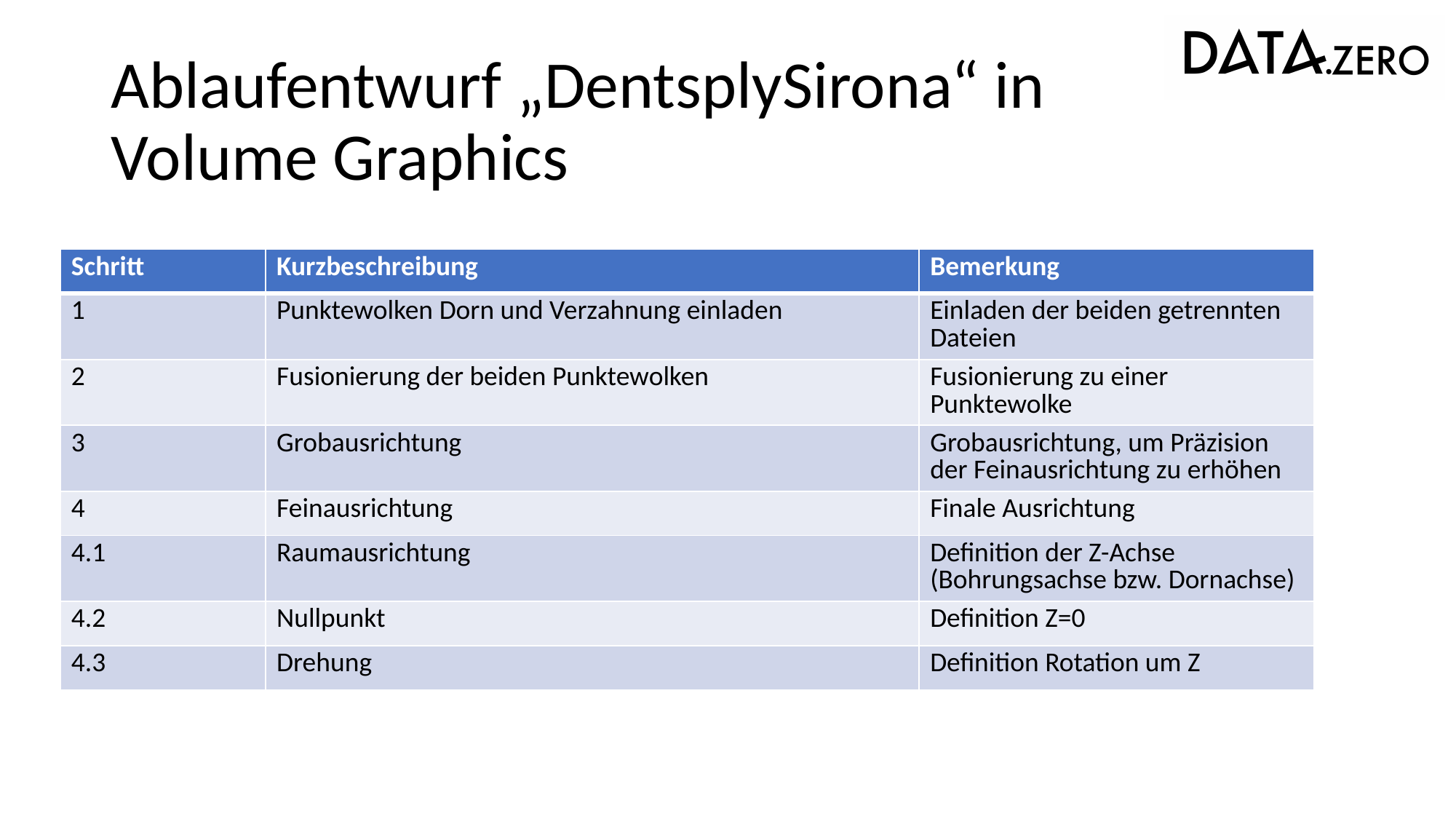

# Ablaufentwurf „DentsplySirona“ in Volume Graphics
| Schritt | Kurzbeschreibung | Bemerkung |
| --- | --- | --- |
| 1 | Punktewolken Dorn und Verzahnung einladen | Einladen der beiden getrennten Dateien |
| 2 | Fusionierung der beiden Punktewolken | Fusionierung zu einer Punktewolke |
| 3 | Grobausrichtung | Grobausrichtung, um Präzision der Feinausrichtung zu erhöhen |
| 4 | Feinausrichtung | Finale Ausrichtung |
| 4.1 | Raumausrichtung | Definition der Z-Achse (Bohrungsachse bzw. Dornachse) |
| 4.2 | Nullpunkt | Definition Z=0 |
| 4.3 | Drehung | Definition Rotation um Z |